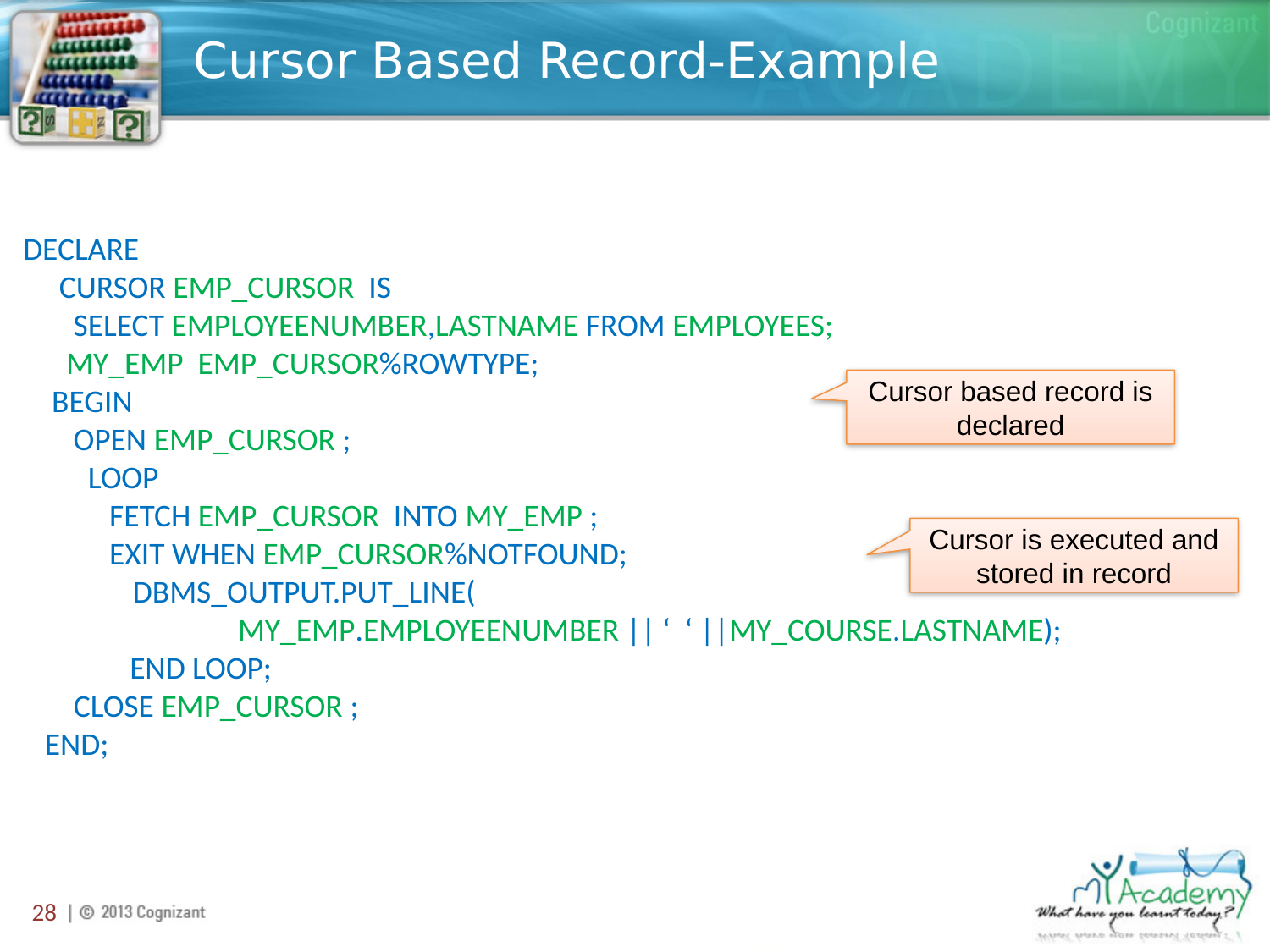

# Cursor Based Record-Example
DECLARE
     CURSOR EMP_CURSOR  IS
       SELECT EMPLOYEENUMBER,LASTNAME FROM EMPLOYEES;
      MY_EMP  EMP_CURSOR%ROWTYPE;
    BEGIN
       OPEN EMP_CURSOR ;
         LOOP
            FETCH EMP_CURSOR  INTO MY_EMP ;
            EXIT WHEN EMP_CURSOR%NOTFOUND;
 DBMS_OUTPUT.PUT_LINE(
	MY_EMP.EMPLOYEENUMBER || ‘  ‘ ||MY_COURSE.LASTNAME);
    END LOOP;
     CLOSE EMP_CURSOR ;
 END;

Cursor based record is declared
Cursor is executed and stored in record
28